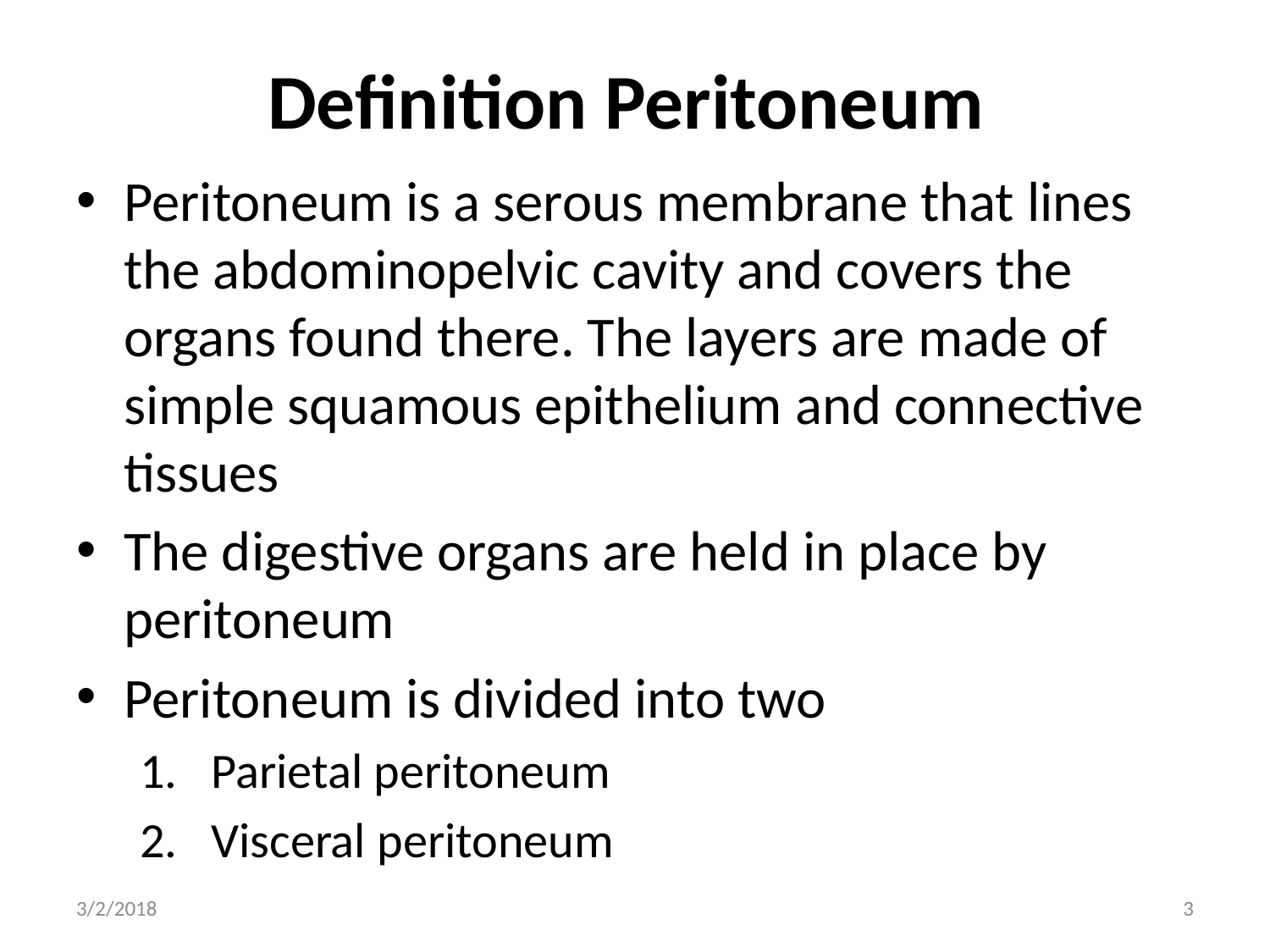

# Definition Peritoneum
Peritoneum is a serous membrane that lines the abdominopelvic cavity and covers the organs found there. The layers are made of simple squamous epithelium and connective tissues
The digestive organs are held in place by peritoneum
Peritoneum is divided into two
Parietal peritoneum
Visceral peritoneum

3/2/2018
3